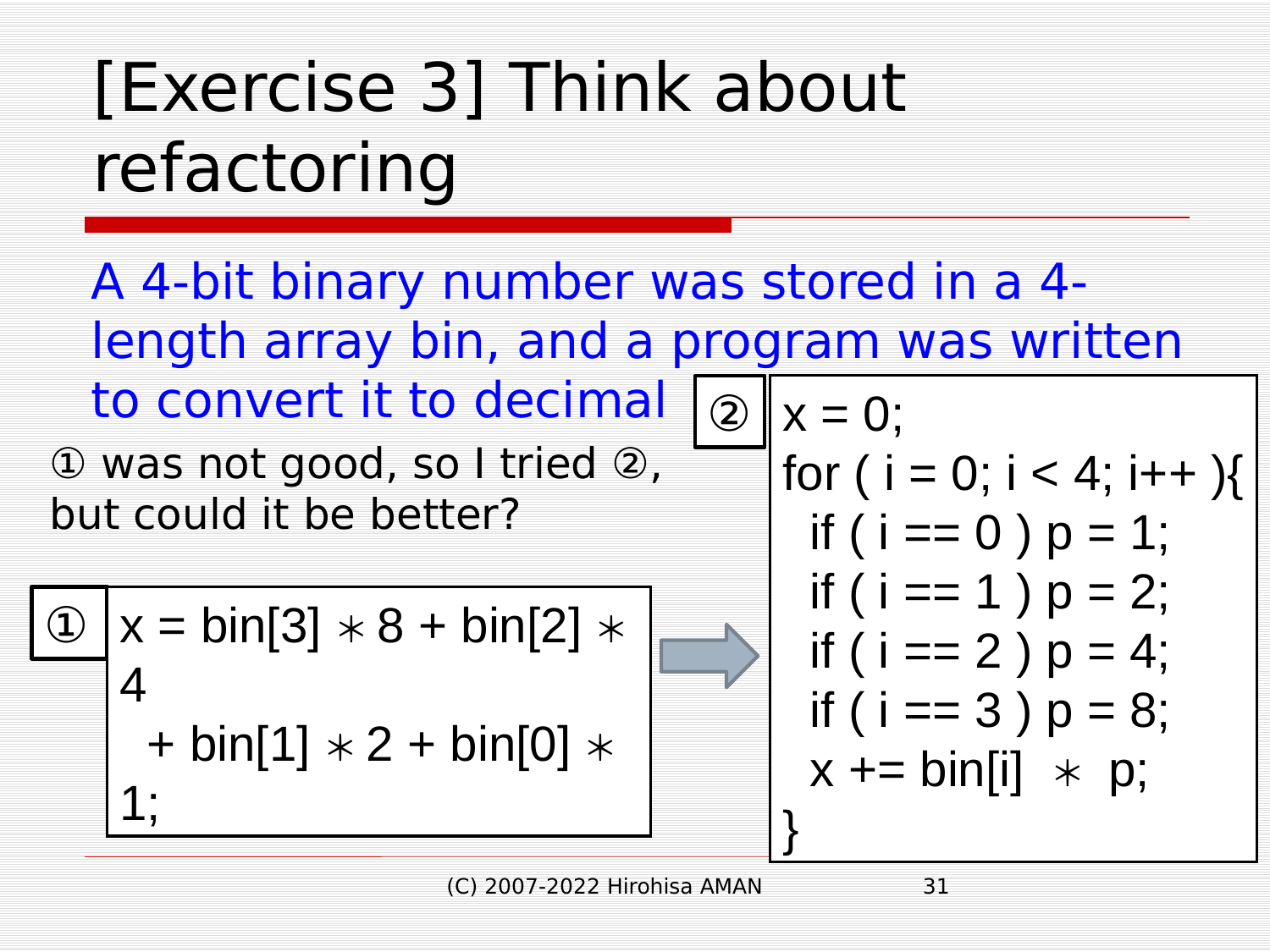

# [Exercise 3] Think about refactoring
A 4-bit binary number was stored in a 4-length array bin, and a program was written to convert it to decimal
②
x = 0;
for ( i = 0; i < 4; i++ ){
  if ( i == 0 ) p = 1;
  if ( i == 1 ) p = 2;
  if ( i == 2 ) p = 4;
  if ( i == 3 ) p = 8;
  x += bin[i] ＊ p;
}
① was not good, so I tried ②, but could it be better?
①
x = bin[3]＊8 + bin[2]＊4
  + bin[1]＊2 + bin[0]＊1;

(C) 2007-2022 Hirohisa AMAN
31